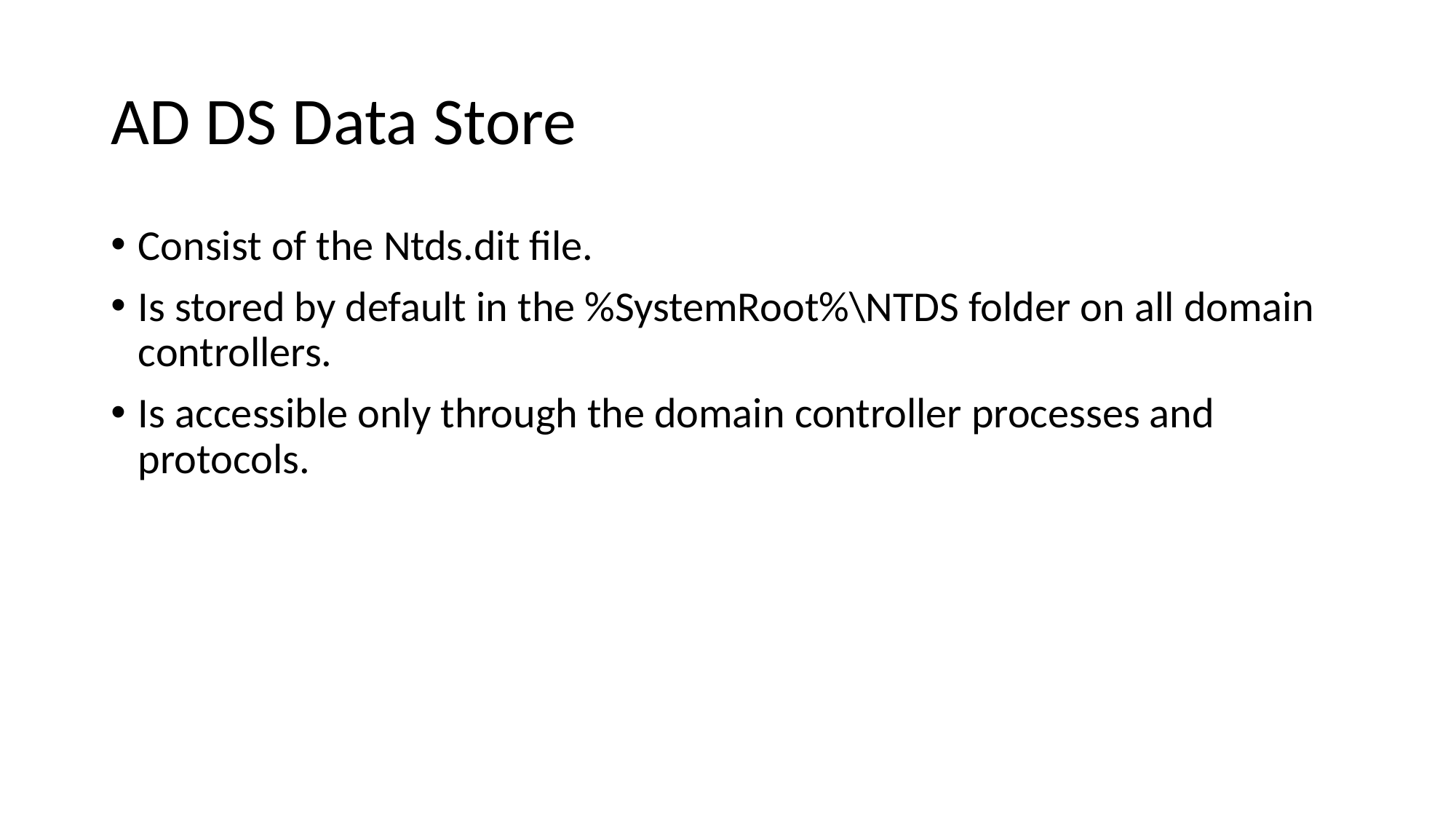

# AD DS Data Store
Consist of the Ntds.dit file.
Is stored by default in the %SystemRoot%\NTDS folder on all domain controllers.
Is accessible only through the domain controller processes and protocols.